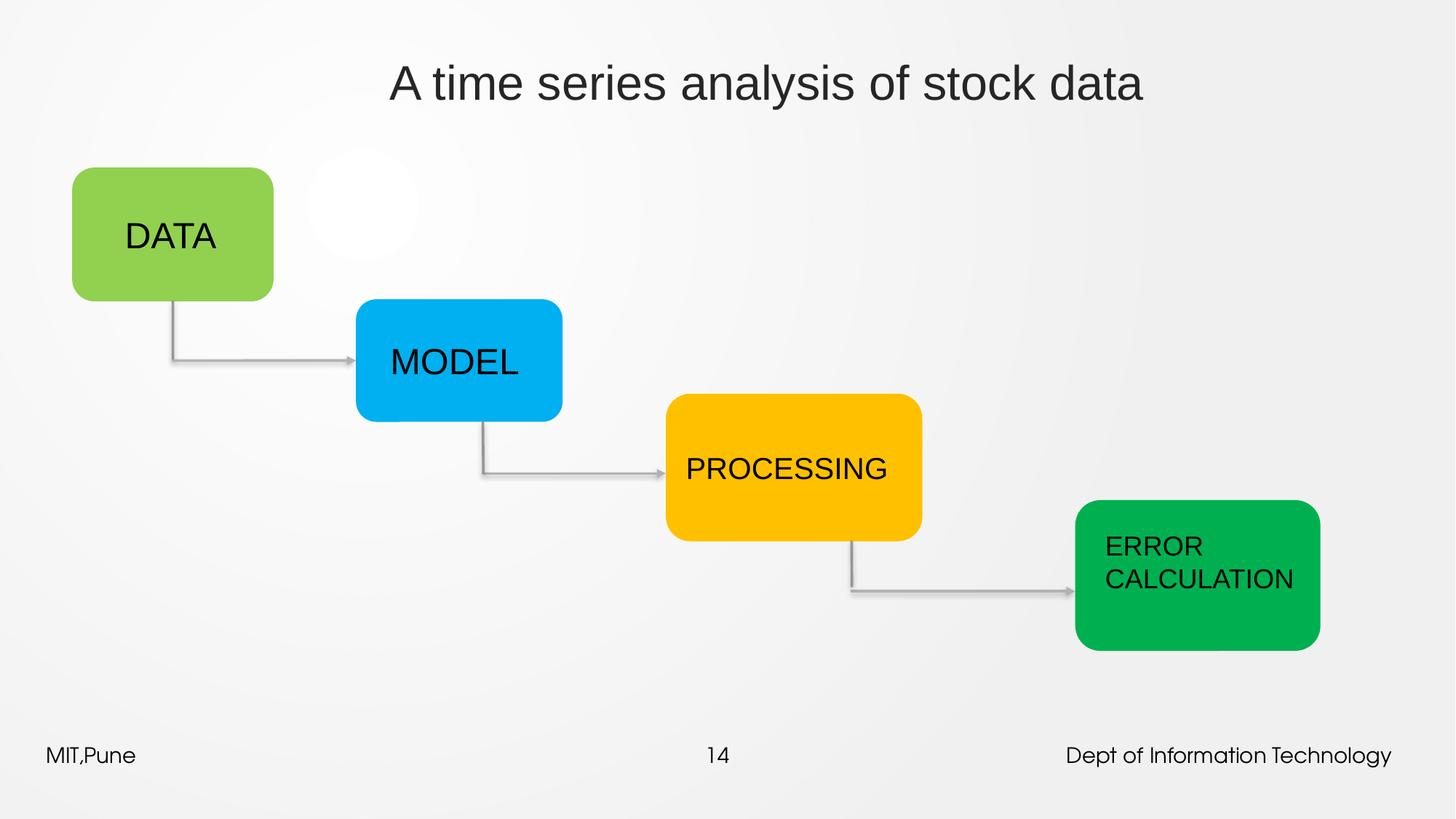

# A time series analysis of stock data

DATA

MODEL

PROCESSING

ERROR
CALCULATION
MIT,Pune                                                                                                  14                                                          Dept of Information Technology